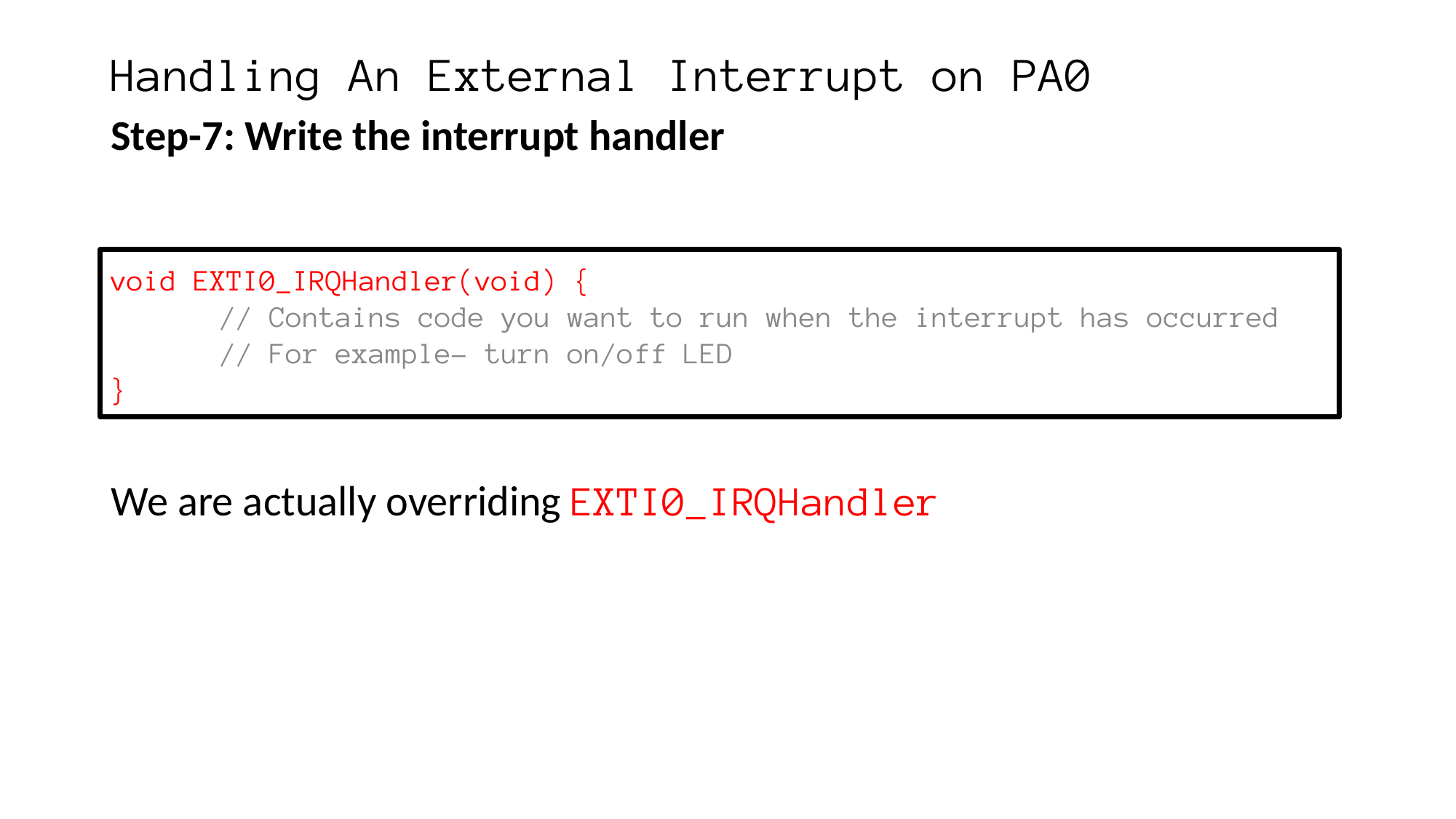

# Handling An External Interrupt on PA0
Step-7: Write the interrupt handler

We are actually overriding EXTI0_IRQHandler
void EXTI0_IRQHandler(void) {
	// Contains code you want to run when the interrupt has occurred
	// For example- turn on/off LED
}